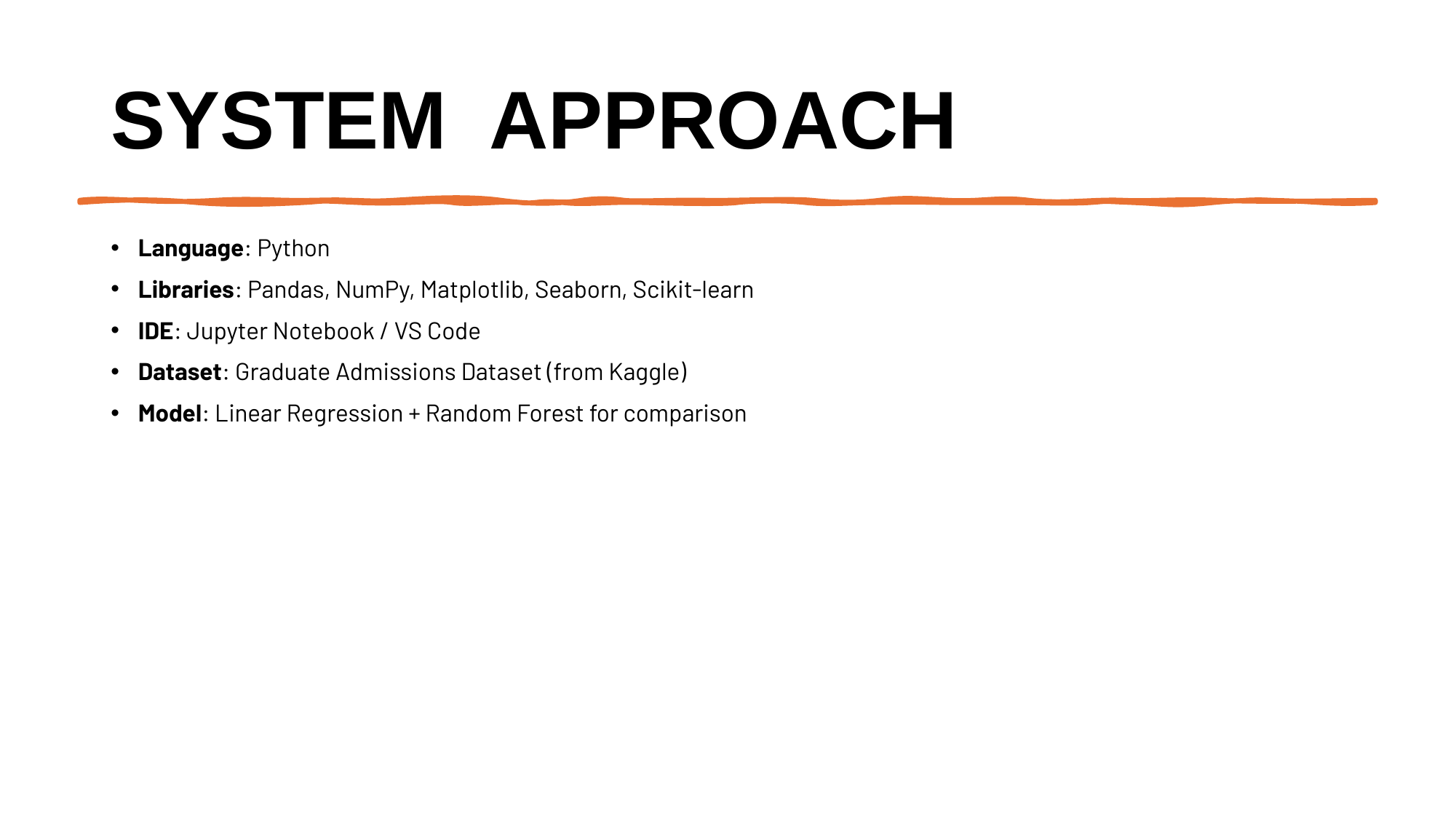

# System  Approach

Language: Python
Libraries: Pandas, NumPy, Matplotlib, Seaborn, Scikit-learn
IDE: Jupyter Notebook / VS Code
Dataset: Graduate Admissions Dataset (from Kaggle)
Model: Linear Regression + Random Forest for comparison